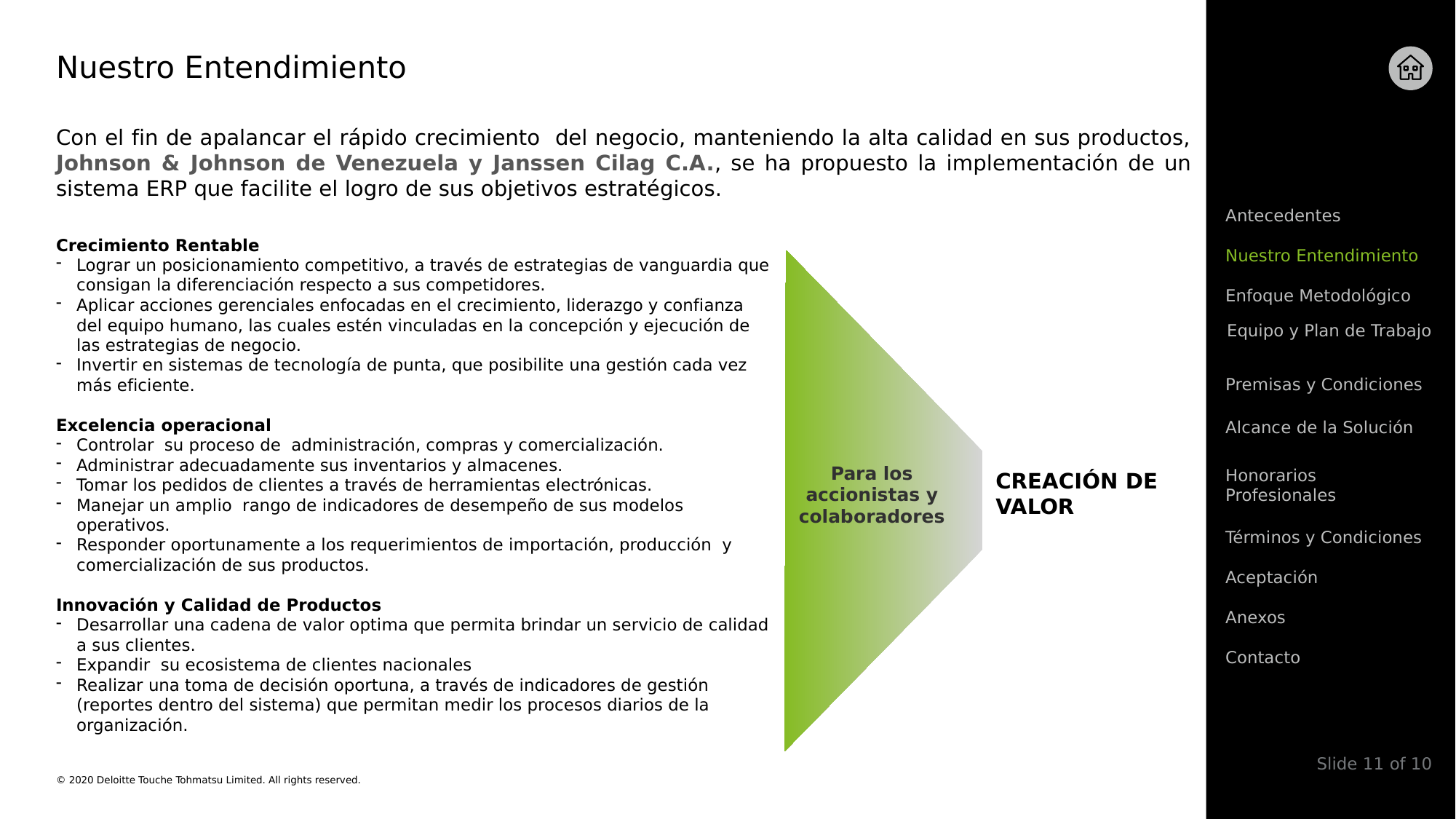

# Nuestro Entendimiento
Con el fin de apalancar el rápido crecimiento  del negocio, manteniendo la alta calidad en sus productos, Johnson & Johnson de Venezuela y Janssen Cilag C.A., se ha propuesto la implementación de un sistema ERP que facilite el logro de sus objetivos estratégicos.

Antecedentes
Crecimiento Rentable
Lograr un posicionamiento competitivo, a través de estrategias de vanguardia que consigan la diferenciación respecto a sus competidores.
Aplicar acciones gerenciales enfocadas en el crecimiento, liderazgo y confianza del equipo humano, las cuales estén vinculadas en la concepción y ejecución de las estrategias de negocio.
Invertir en sistemas de tecnología de punta, que posibilite una gestión cada vez más eficiente.

Excelencia operacional
Controlar  su proceso de  administración, compras y comercialización.
Administrar adecuadamente sus inventarios y almacenes.
Tomar los pedidos de clientes a través de herramientas electrónicas.
Manejar un amplio  rango de indicadores de desempeño de sus modelos operativos.
Responder oportunamente a los requerimientos de importación, producción  y comercialización de sus productos.

Innovación y Calidad de Productos
Desarrollar una cadena de valor optima que permita brindar un servicio de calidad a sus clientes.
Expandir  su ecosistema de clientes nacionales
Realizar una toma de decisión oportuna, a través de indicadores de gestión (reportes dentro del sistema) que permitan medir los procesos diarios de la organización.
Nuestro Entendimiento
Enfoque Metodológico
Equipo y Plan de Trabajo
Premisas y Condiciones

Alcance de la Solución
CREACIÓN DE VALOR
Para los accionistas y colaboradores
Honorarios Profesionales
Términos y Condiciones
Aceptación
Anexos
Contacto